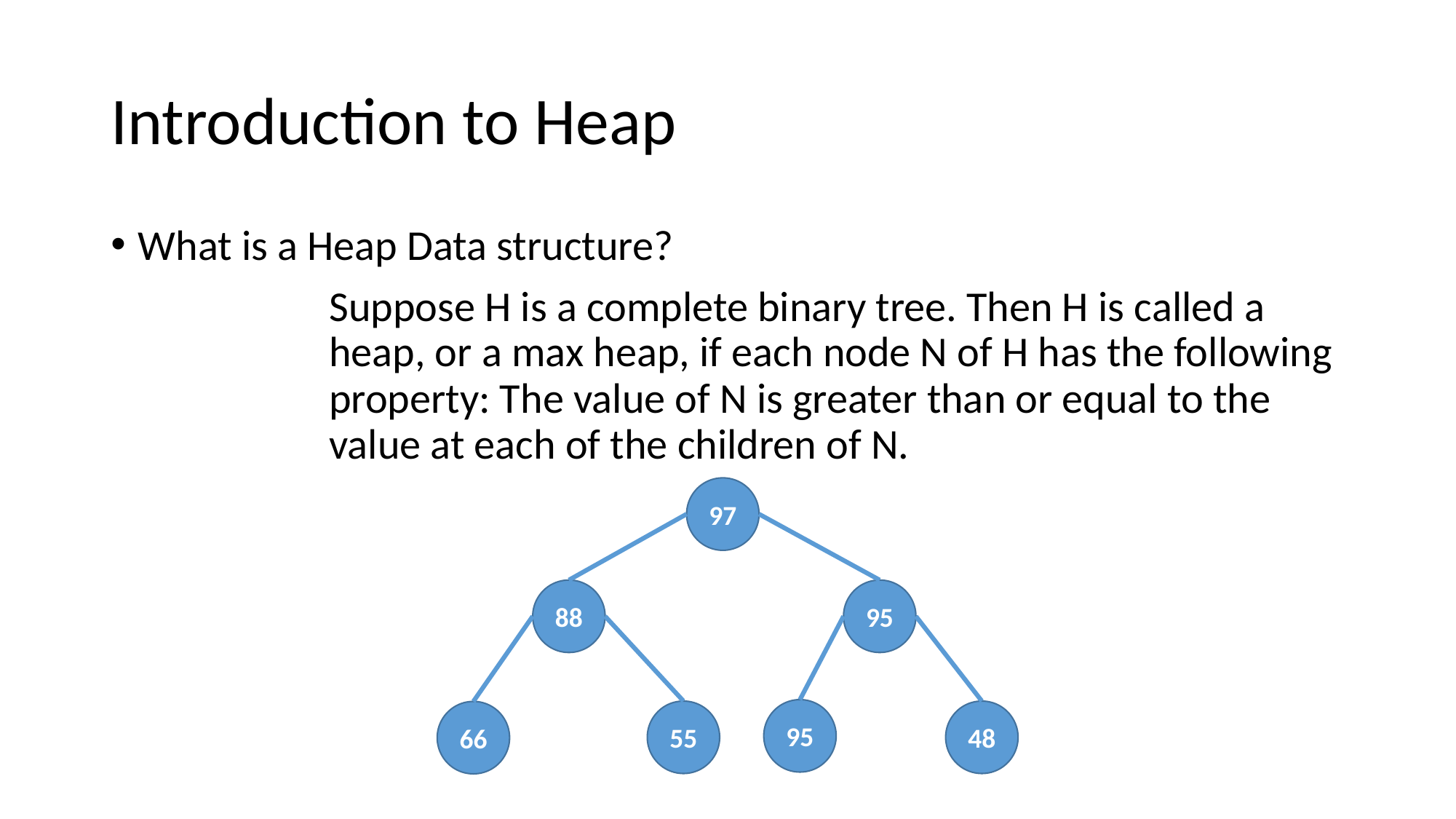

# Introduction to Heap
What is a Heap Data structure?
		Suppose H is a complete binary tree. Then H is called a 			heap, or a max heap, if each node N of H has the following 		property: The value of N is greater than or equal to the 			value at each of the children of N.

97
88
95
95
55
48
66